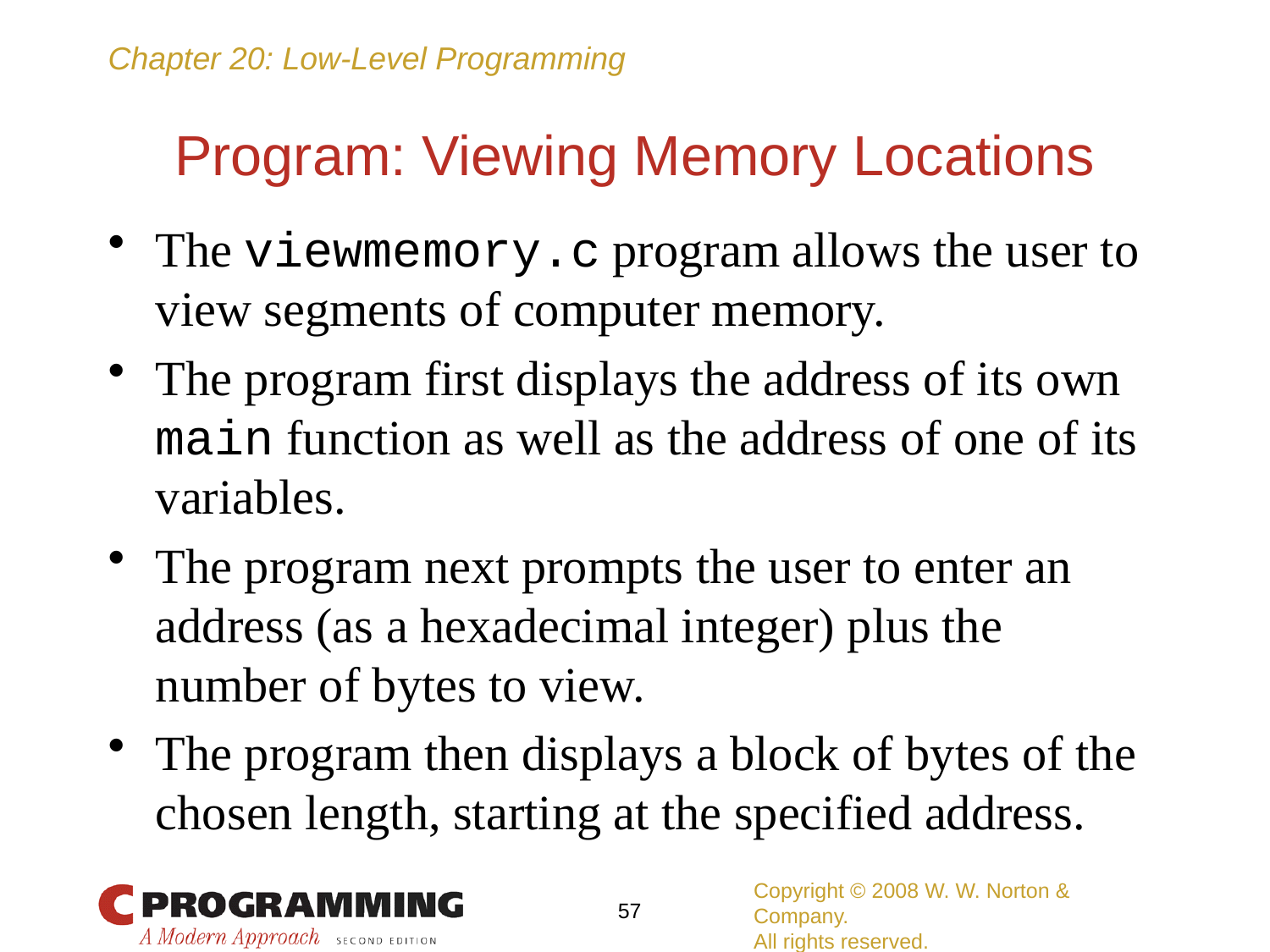

# Program: Viewing Memory Locations
The viewmemory.c program allows the user to view segments of computer memory.
The program first displays the address of its own main function as well as the address of one of its variables.
The program next prompts the user to enter an address (as a hexadecimal integer) plus the number of bytes to view.
The program then displays a block of bytes of the chosen length, starting at the specified address.
Copyright © 2008 W. W. Norton & Company.
All rights reserved.
57